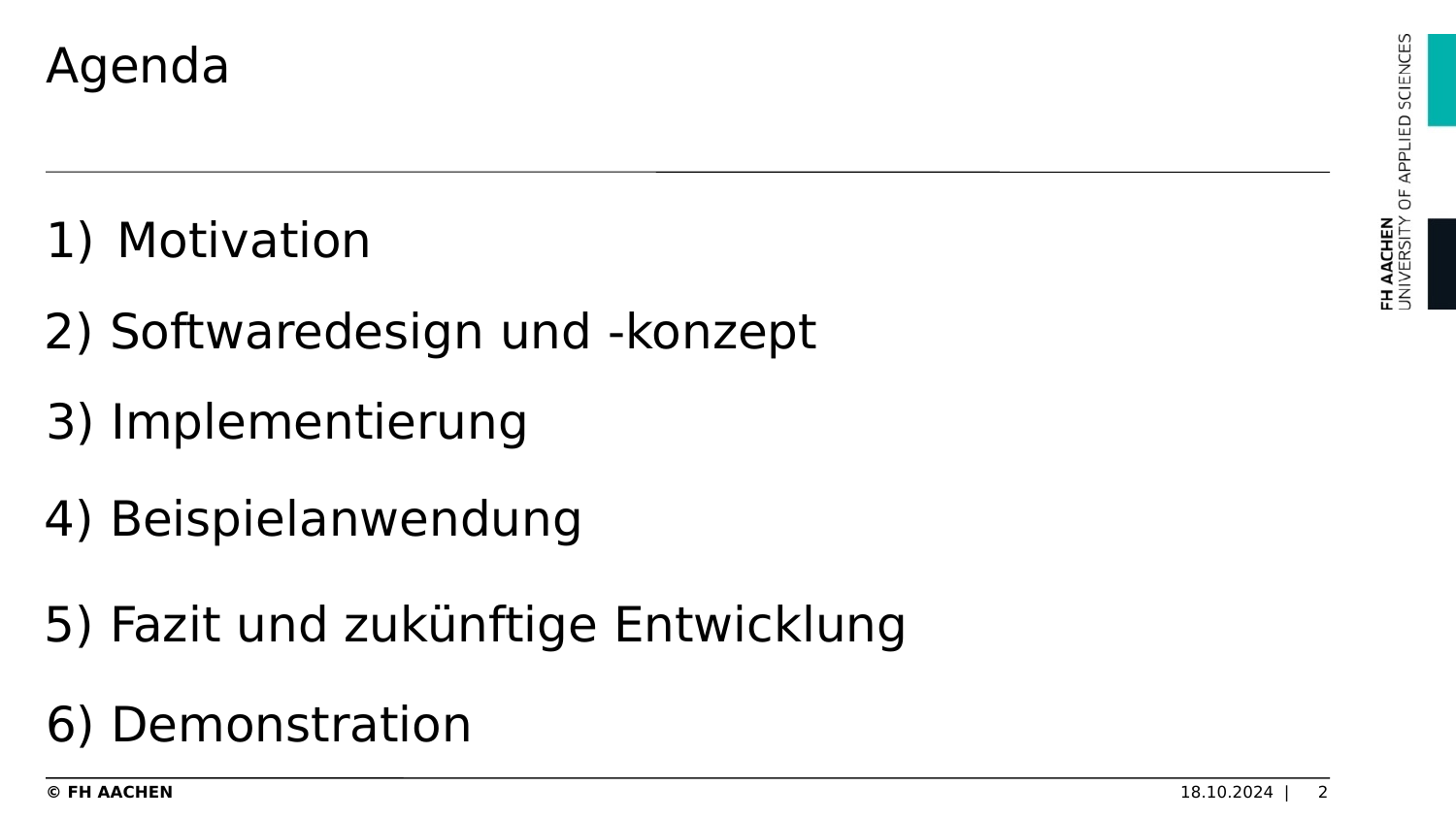

# Agenda
 Motivation
2) Softwaredesign und -konzept
3) Implementierung
4) Beispielanwendung
5) Fazit und zukünftige Entwicklung
6) Demonstration
© FH AACHEN
18.10.2024  |
2